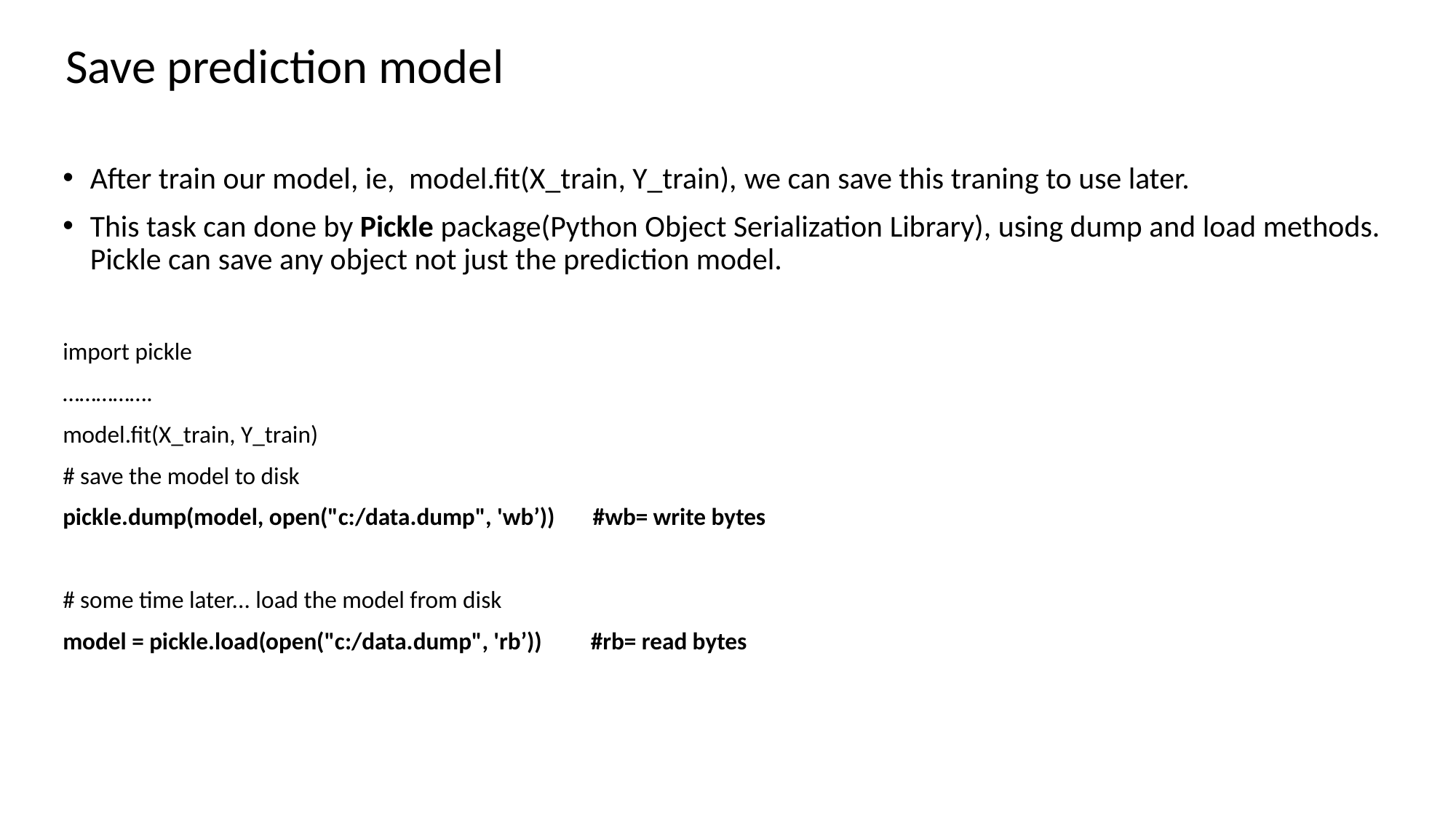

Save prediction model
After train our model, ie,  model.fit(X_train, Y_train), we can save this traning to use later.
This task can done by Pickle package(Python Object Serialization Library), using dump and load methods. Pickle can save any object not just the prediction model.

import pickle
…………….
model.fit(X_train, Y_train)
# save the model to disk
pickle.dump(model, open("c:/data.dump", 'wb’))       #wb= write bytes

# some time later... load the model from disk
model = pickle.load(open("c:/data.dump", 'rb’))         #rb= read bytes